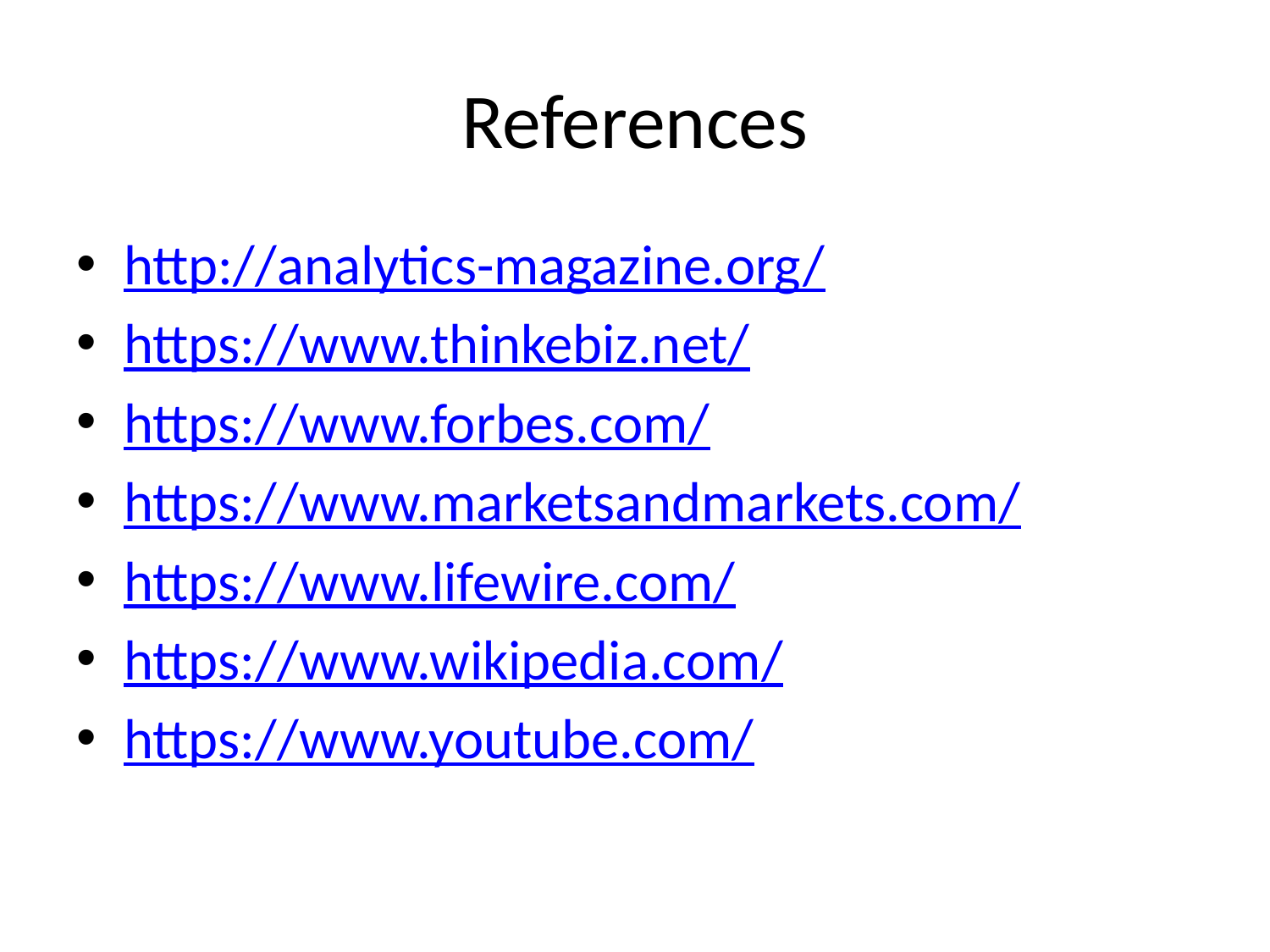

# References
http://analytics-magazine.org/
https://www.thinkebiz.net/
https://www.forbes.com/
https://www.marketsandmarkets.com/
https://www.lifewire.com/
https://www.wikipedia.com/
https://www.youtube.com/